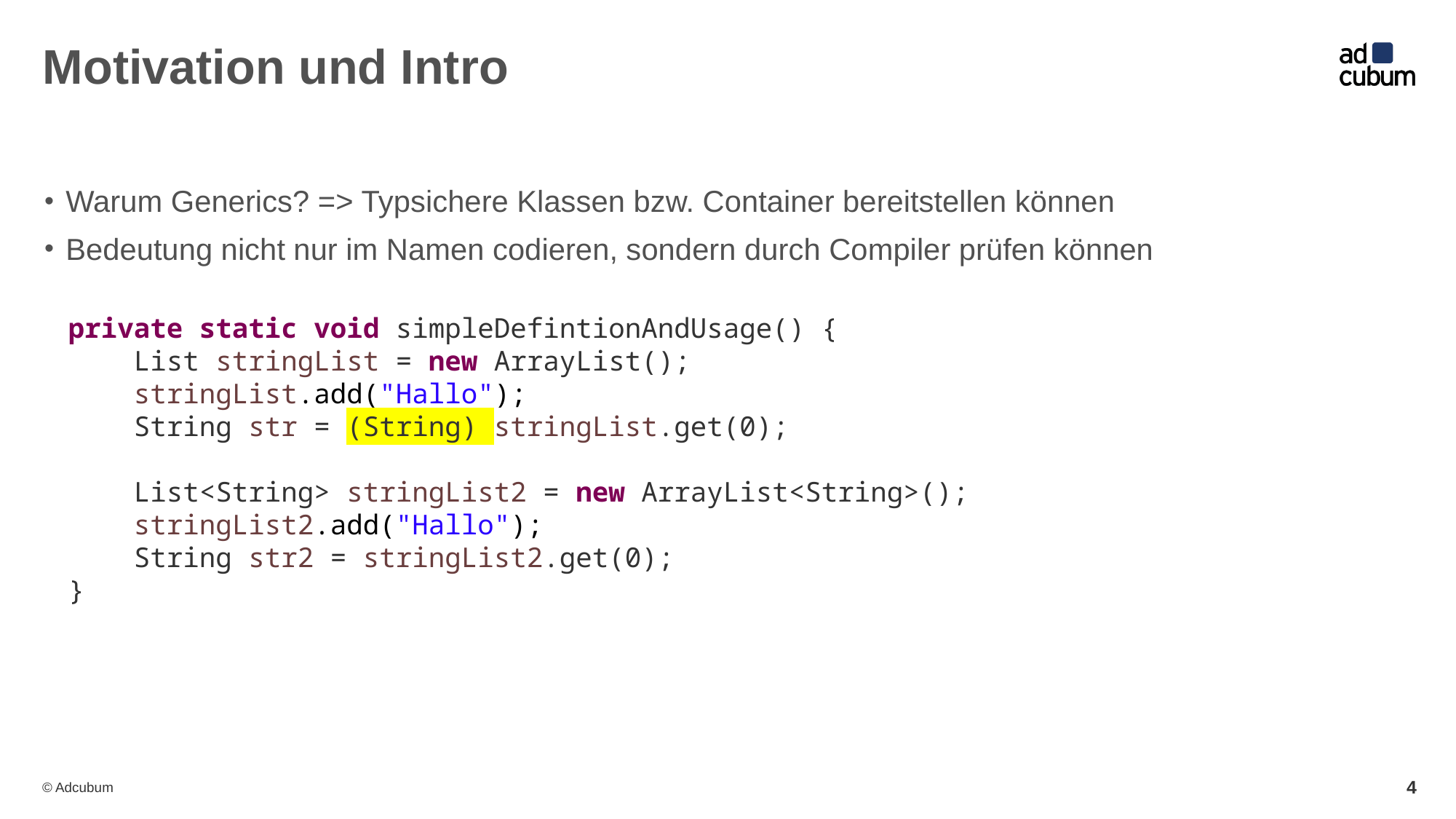

# Motivation und Intro
Warum Generics? => Typsichere Klassen bzw. Container bereitstellen können
Bedeutung nicht nur im Namen codieren, sondern durch Compiler prüfen können

private static void simpleDefintionAndUsage() {
    List stringList = new ArrayList();
    stringList.add("Hallo");
    String str = (String) stringList.get(0);

    List<String> stringList2 = new ArrayList<String>();
    stringList2.add("Hallo");
    String str2 = stringList2.get(0);
}
4